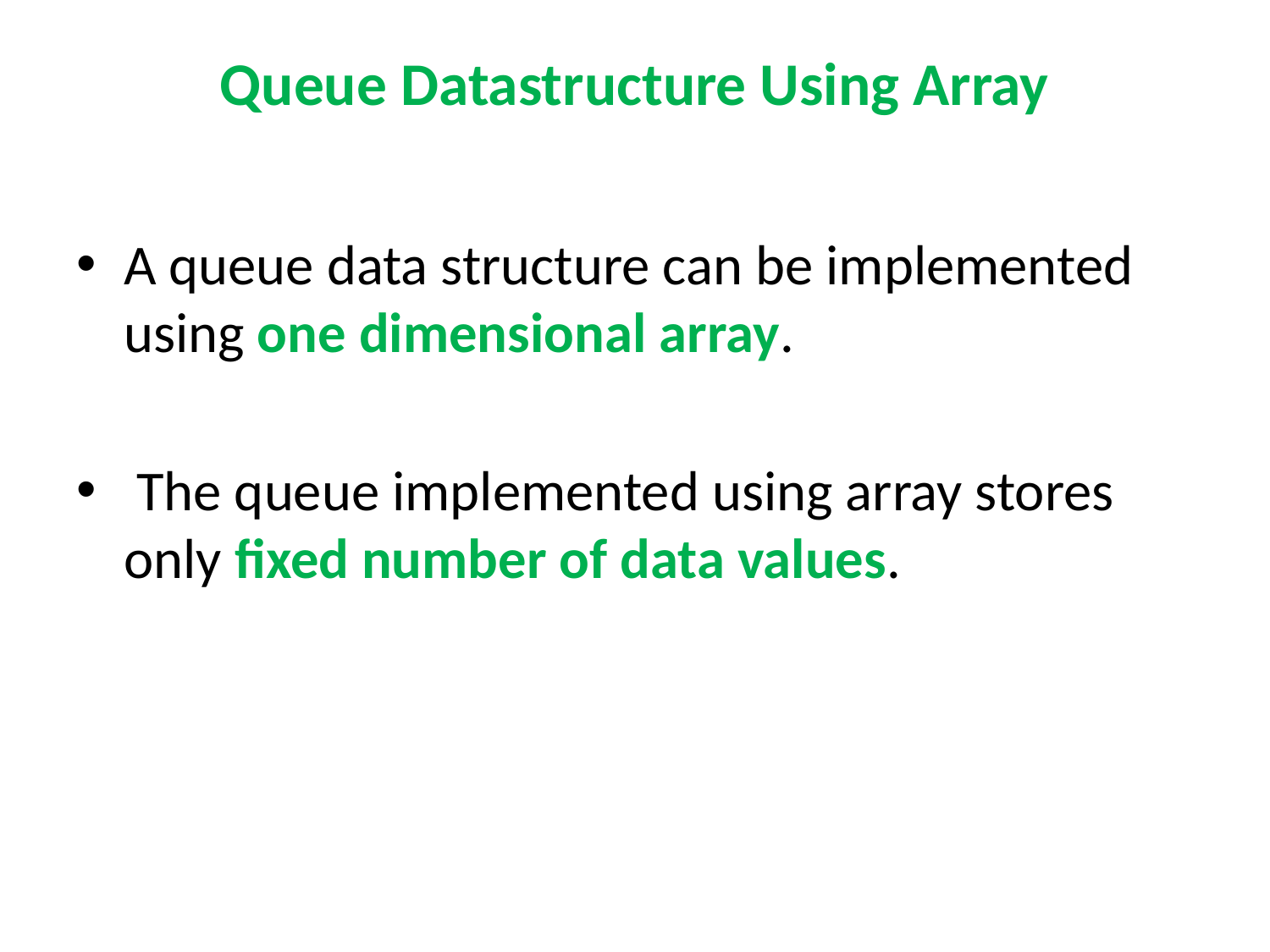

# Queue Datastructure Using Array
A queue data structure can be implemented using one dimensional array.

 The queue implemented using array stores only fixed number of data values.